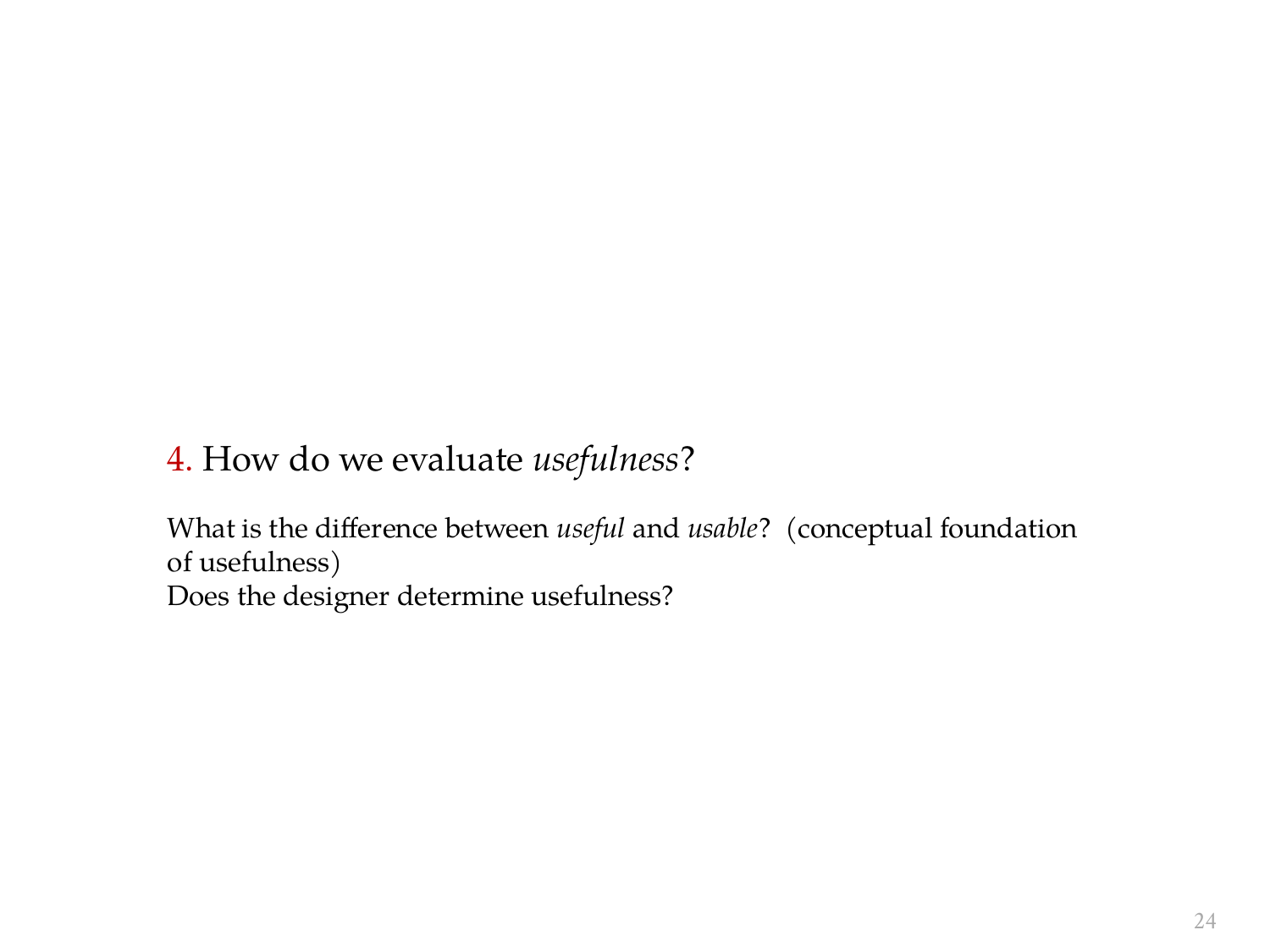

#

4. How do we evaluate usefulness?
What is the difference between useful and usable?  (conceptual foundation of usefulness)
Does the designer determine usefulness?

24